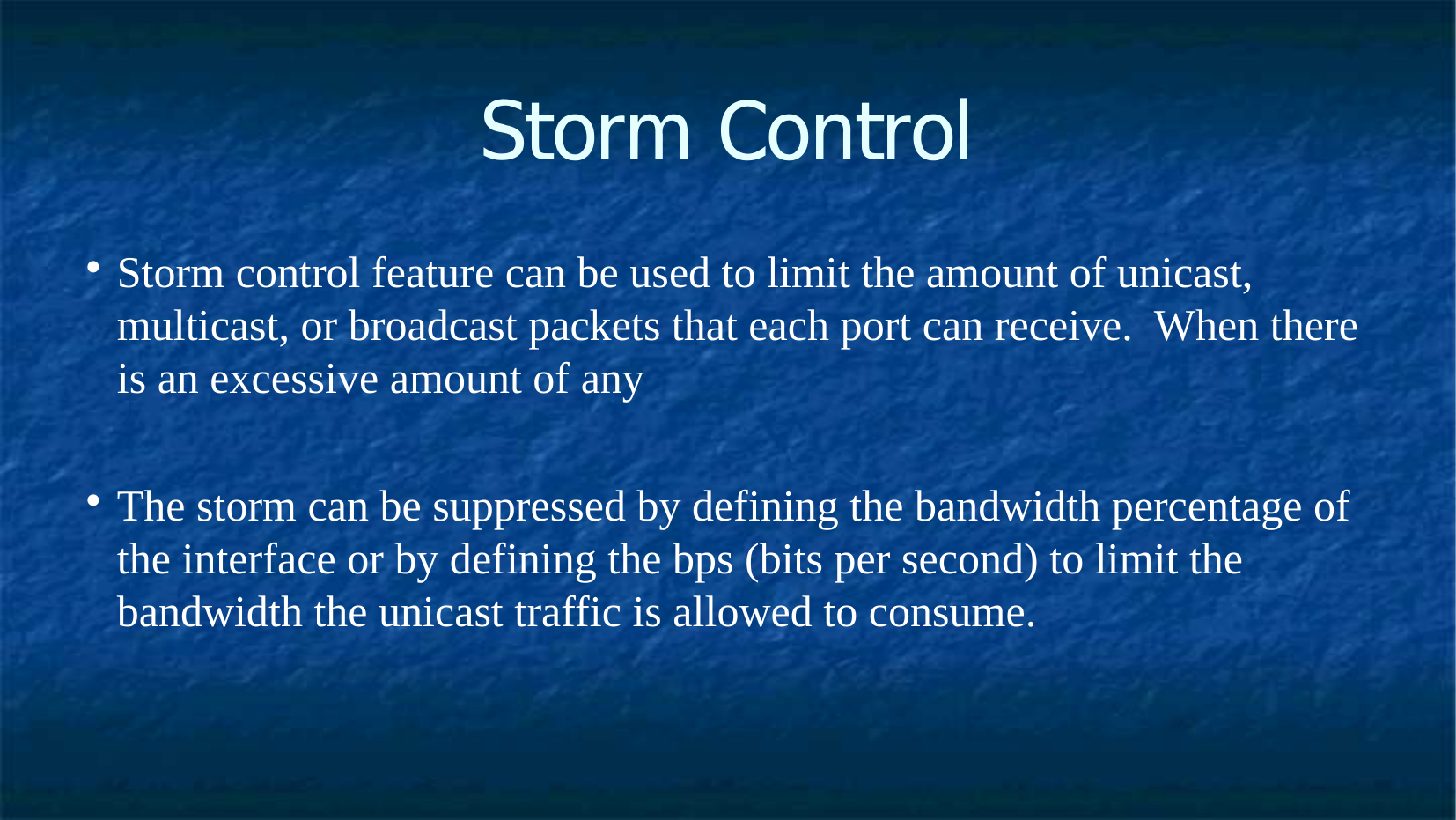

Storm Control
Storm control feature can be used to limit the amount of unicast, multicast, or broadcast packets that each port can receive.  When there is an excessive amount of any

The storm can be suppressed by defining the bandwidth percentage of the interface or by defining the bps (bits per second) to limit the bandwidth the unicast traffic is allowed to consume.